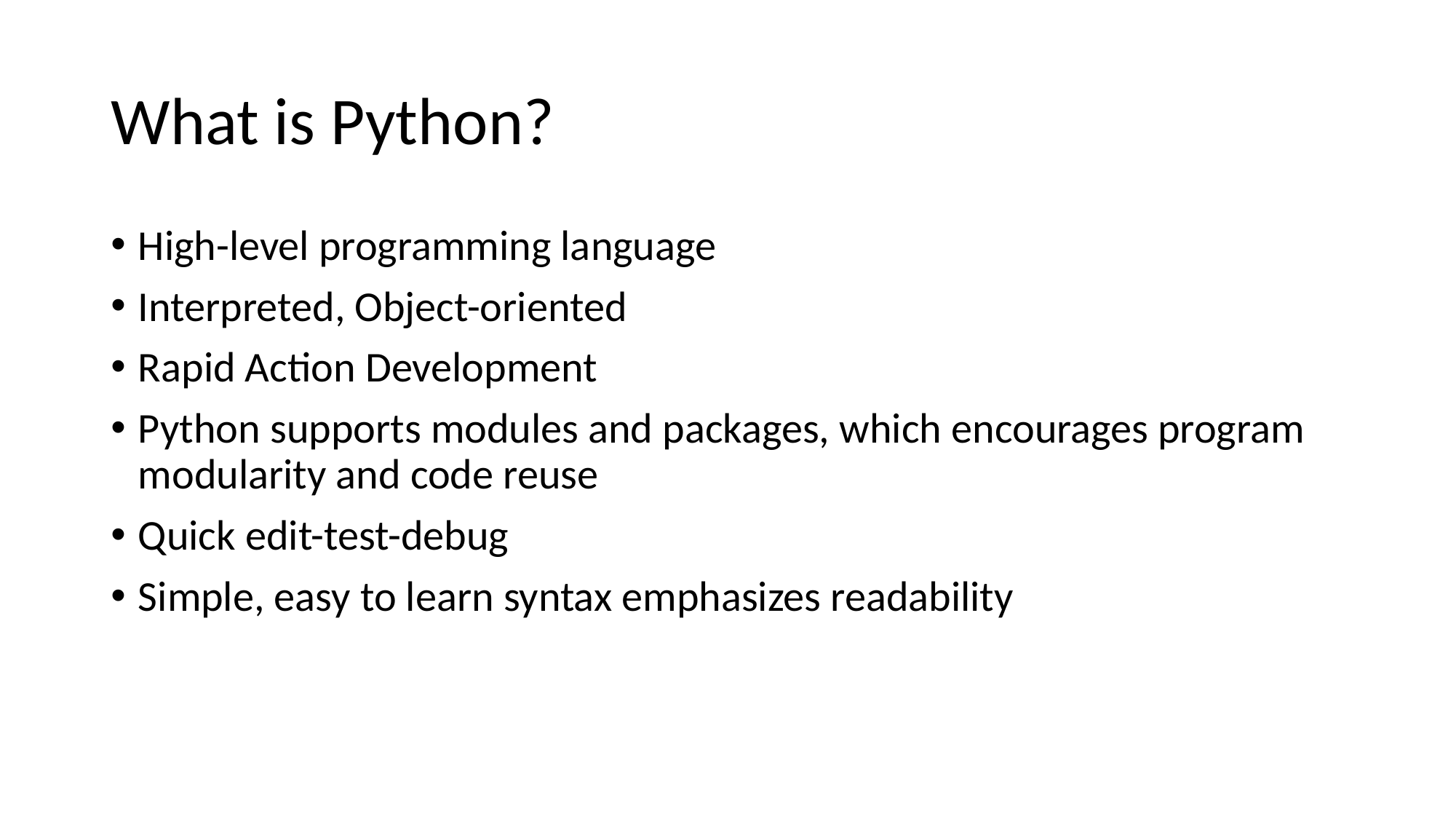

# What is Python?
High-level programming language
Interpreted, Object-oriented
Rapid Action Development
Python supports modules and packages, which encourages program modularity and code reuse
Quick edit-test-debug
Simple, easy to learn syntax emphasizes readability